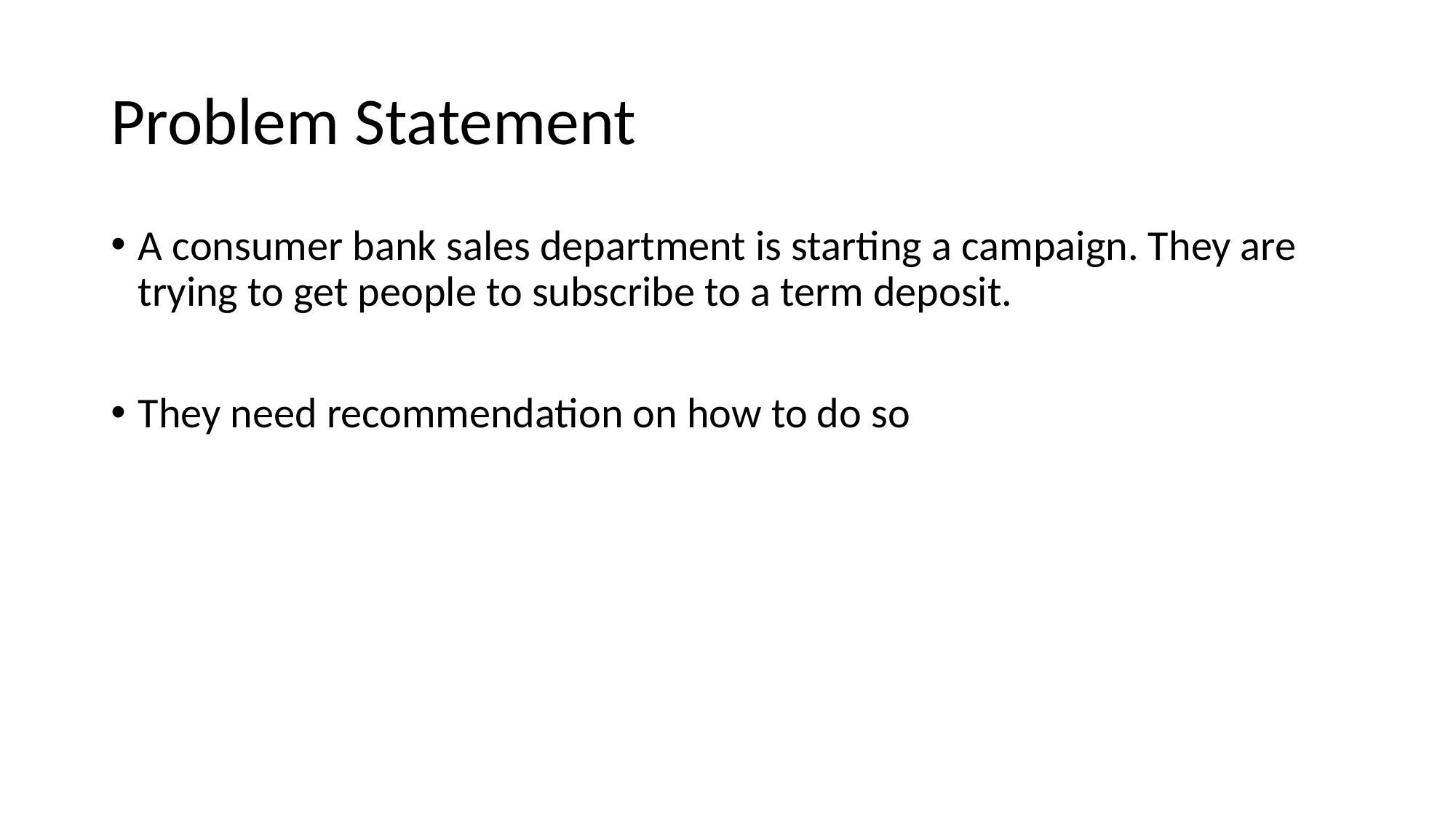

# Problem Statement
A consumer bank sales department is starting a campaign. They are  trying to get people to subscribe to a term deposit.

They need recommendation on how to do so